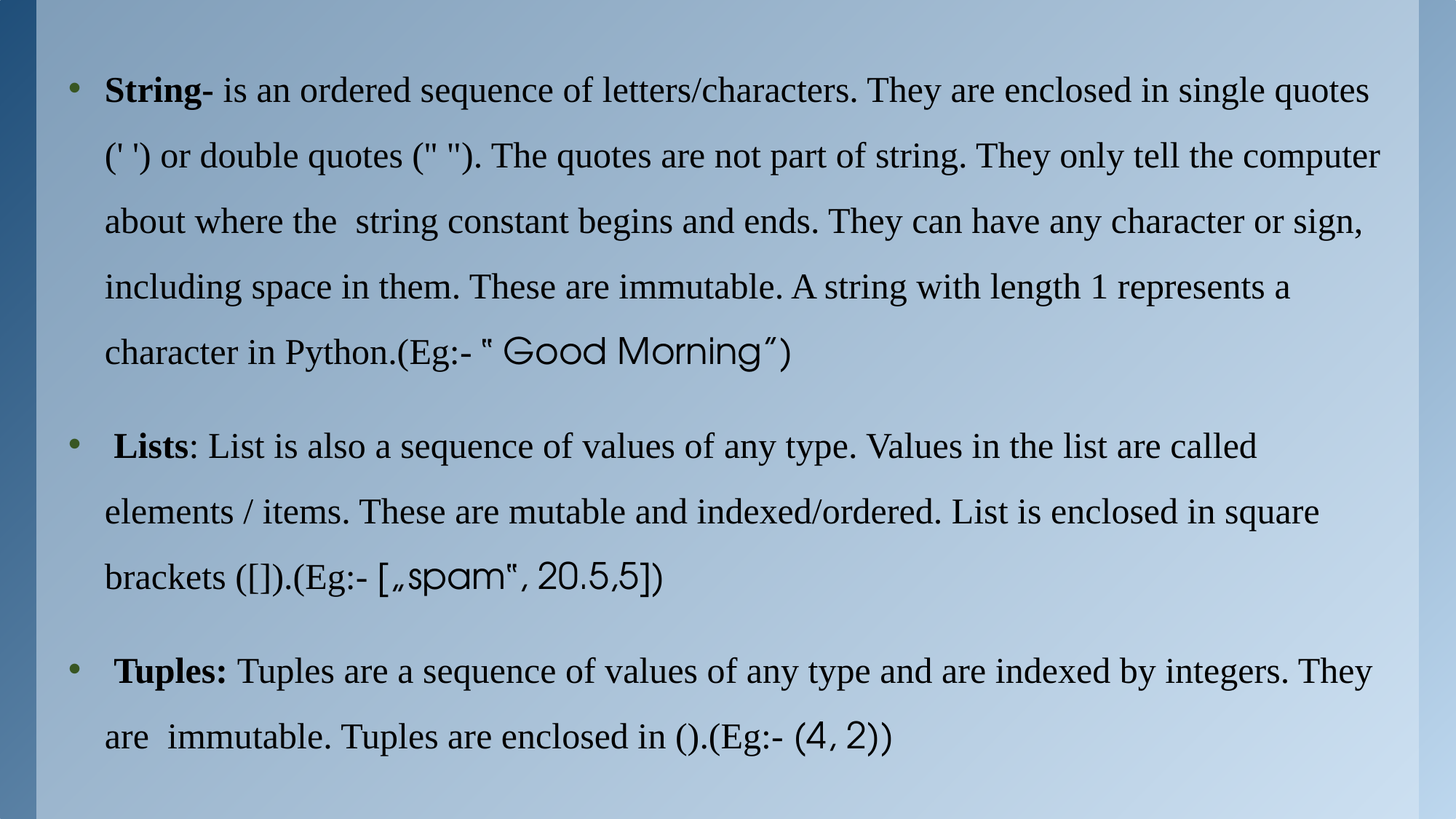

String- is an ordered sequence of letters/characters. They are enclosed in single quotes (' ') or double quotes ('' "). The quotes are not part of string. They only tell the computer about where the  string constant begins and ends. They can have any character or sign, including space in them. These are immutable. A string with length 1 represents a character in Python.(Eg:- ‟ Good Morning”)
 Lists: List is also a sequence of values of any type. Values in the list are called elements / items. These are mutable and indexed/ordered. List is enclosed in square brackets ([]).(Eg:- [„spam‟, 20.5,5])
 Tuples: Tuples are a sequence of values of any type and are indexed by integers. They are  immutable. Tuples are enclosed in ().(Eg:- (4, 2))